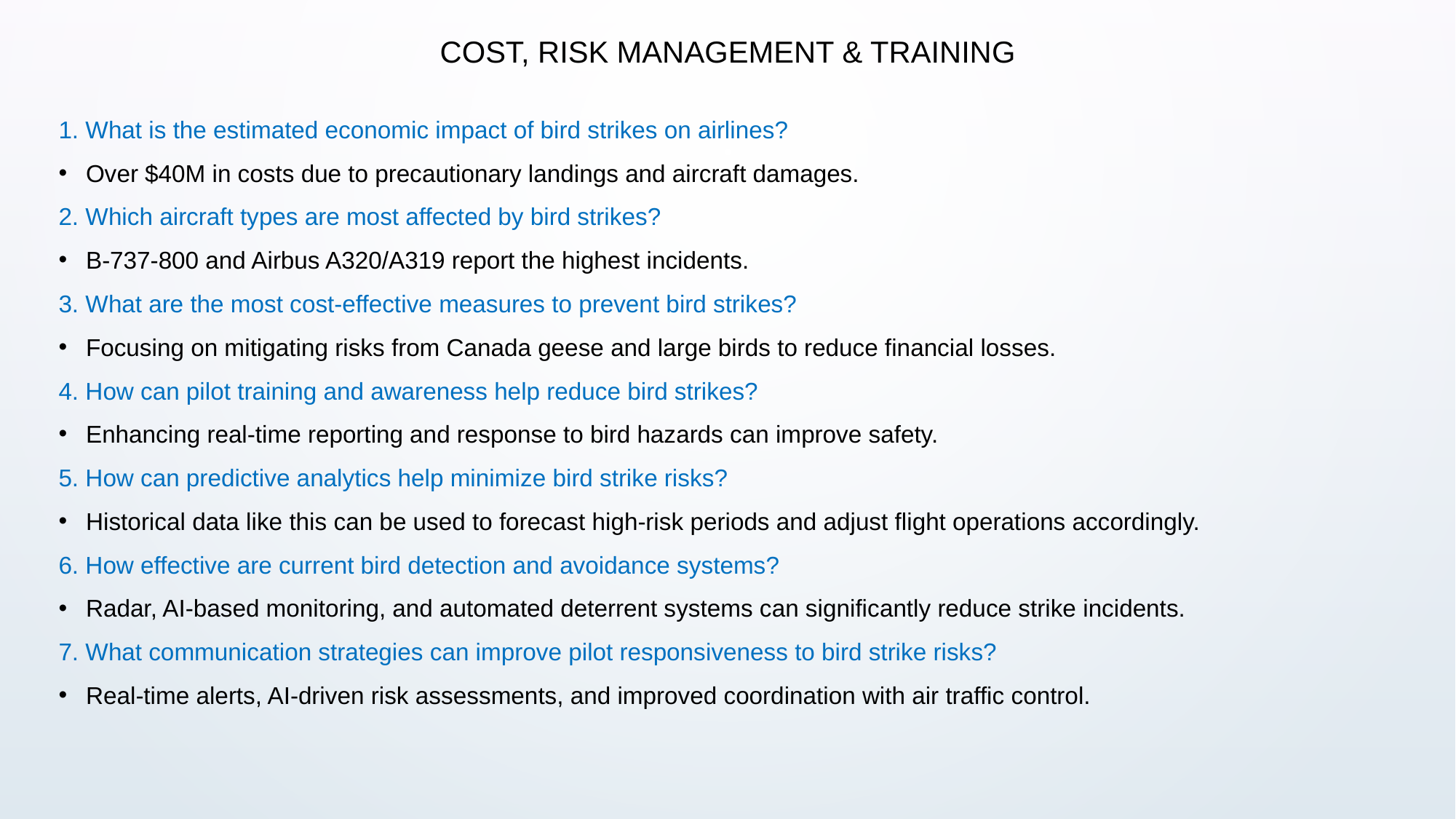

# Cost, Risk Management & Training
1. What is the estimated economic impact of bird strikes on airlines?
Over $40M in costs due to precautionary landings and aircraft damages.
2. Which aircraft types are most affected by bird strikes?
B-737-800 and Airbus A320/A319 report the highest incidents.
3. What are the most cost-effective measures to prevent bird strikes?
Focusing on mitigating risks from Canada geese and large birds to reduce financial losses.
4. How can pilot training and awareness help reduce bird strikes?
Enhancing real-time reporting and response to bird hazards can improve safety.
5. How can predictive analytics help minimize bird strike risks?
Historical data like this can be used to forecast high-risk periods and adjust flight operations accordingly.
6. How effective are current bird detection and avoidance systems?
Radar, AI-based monitoring, and automated deterrent systems can significantly reduce strike incidents.
7. What communication strategies can improve pilot responsiveness to bird strike risks?
Real-time alerts, AI-driven risk assessments, and improved coordination with air traffic control.